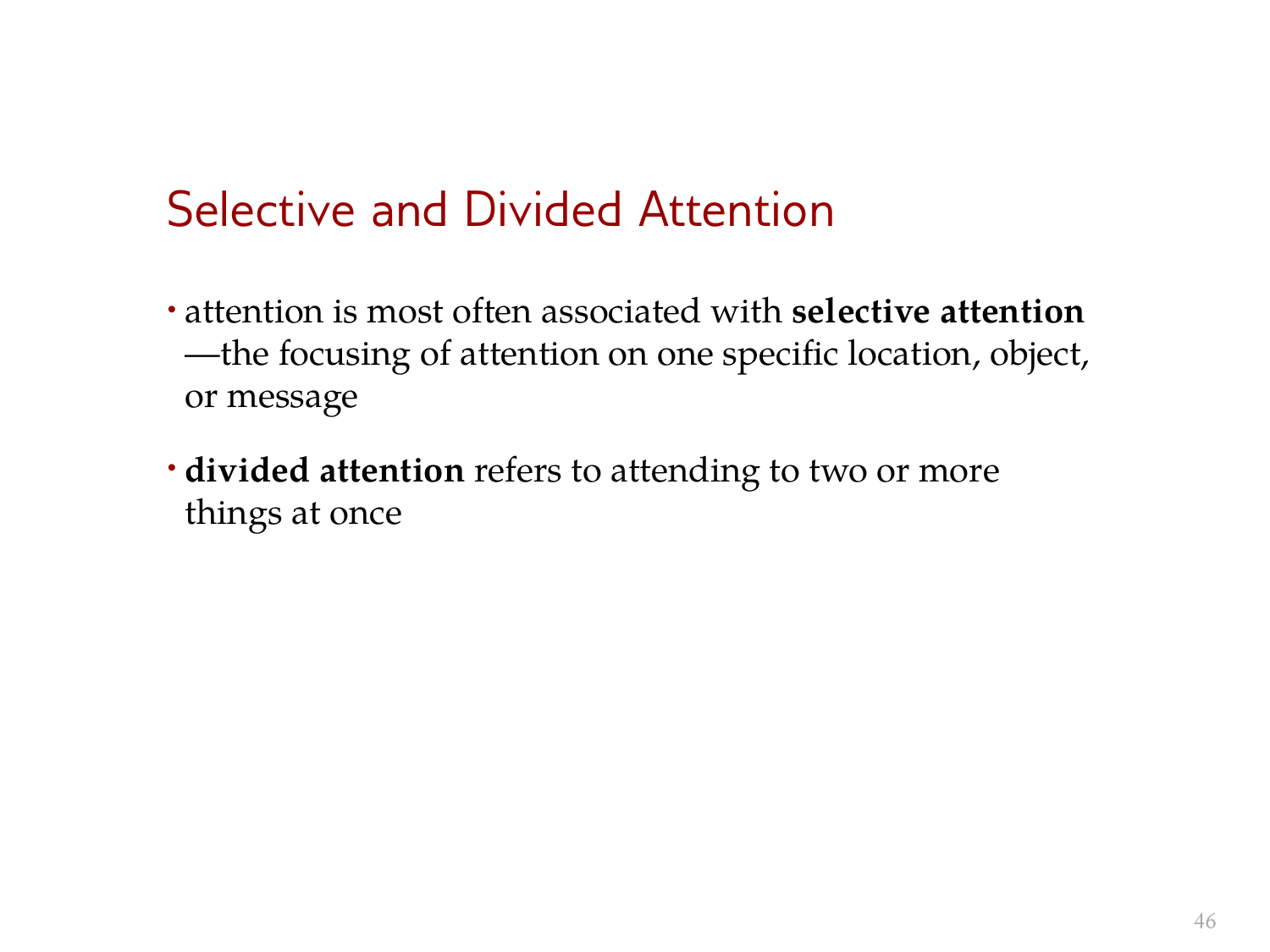

# Selective and Divided Attention
attention is most often associated with selective attention—the focusing of attention on one specific location, object, or message
divided attention refers to attending to two or more things at once
46